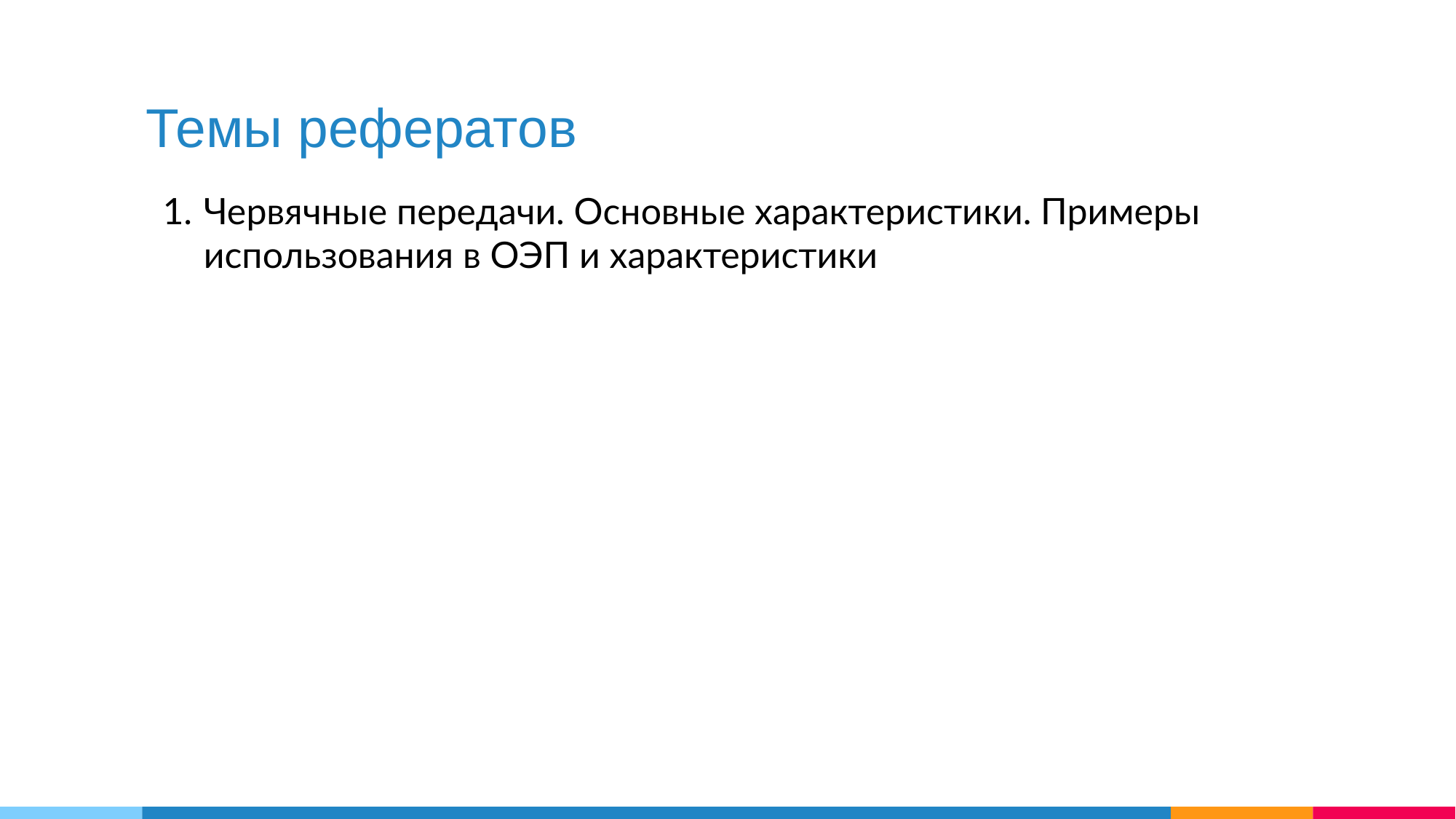

Темы рефератов
Червячные передачи. Основные характеристики. Примеры использования в ОЭП и характеристики